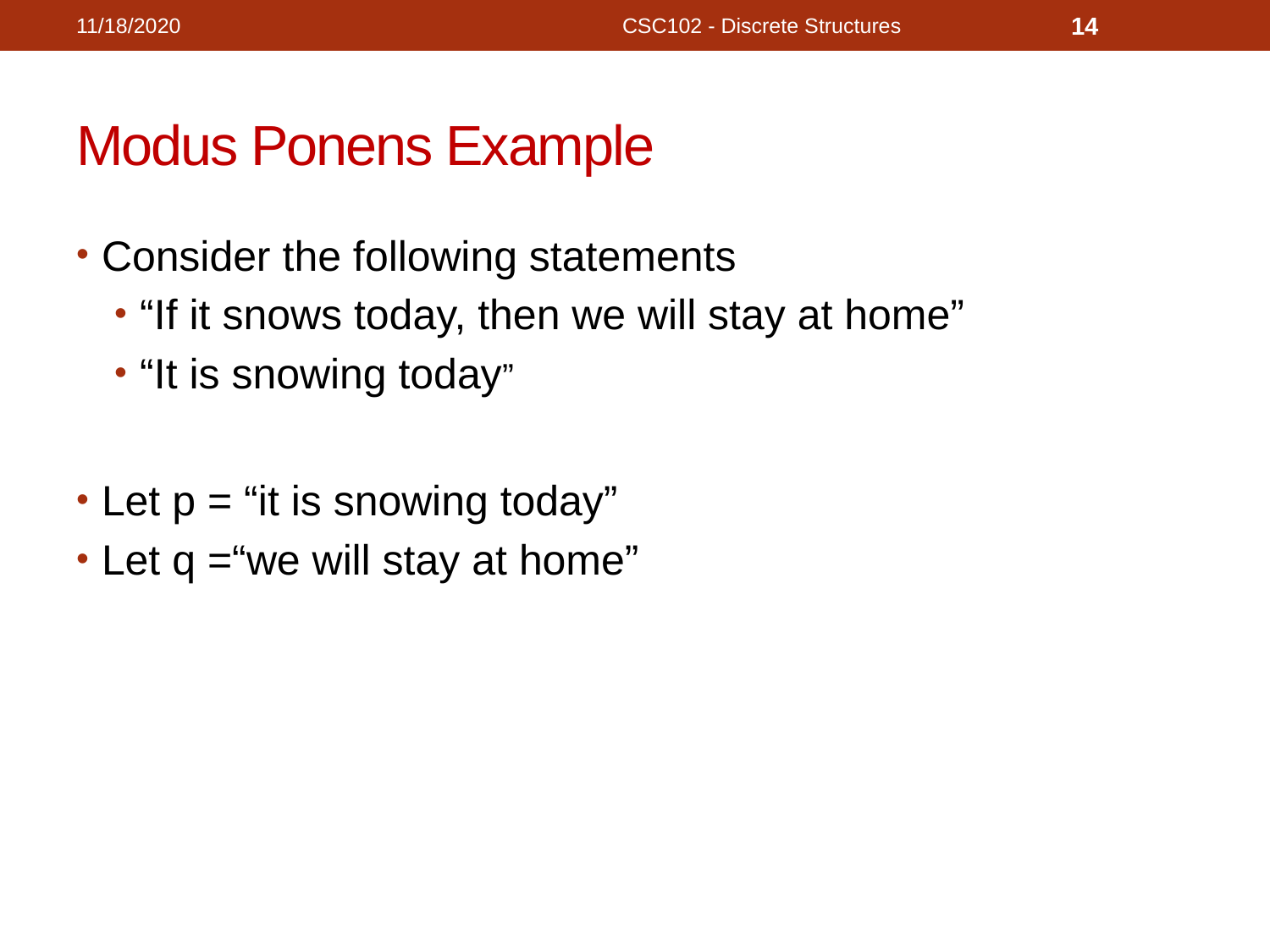

11/18/2020
CSC102 - Discrete Structures
14
# Modus Ponens Example
Consider the following statements
“If it snows today, then we will stay at home”
“It is snowing today”

Let p = “it is snowing today”
Let q =“we will stay at home”